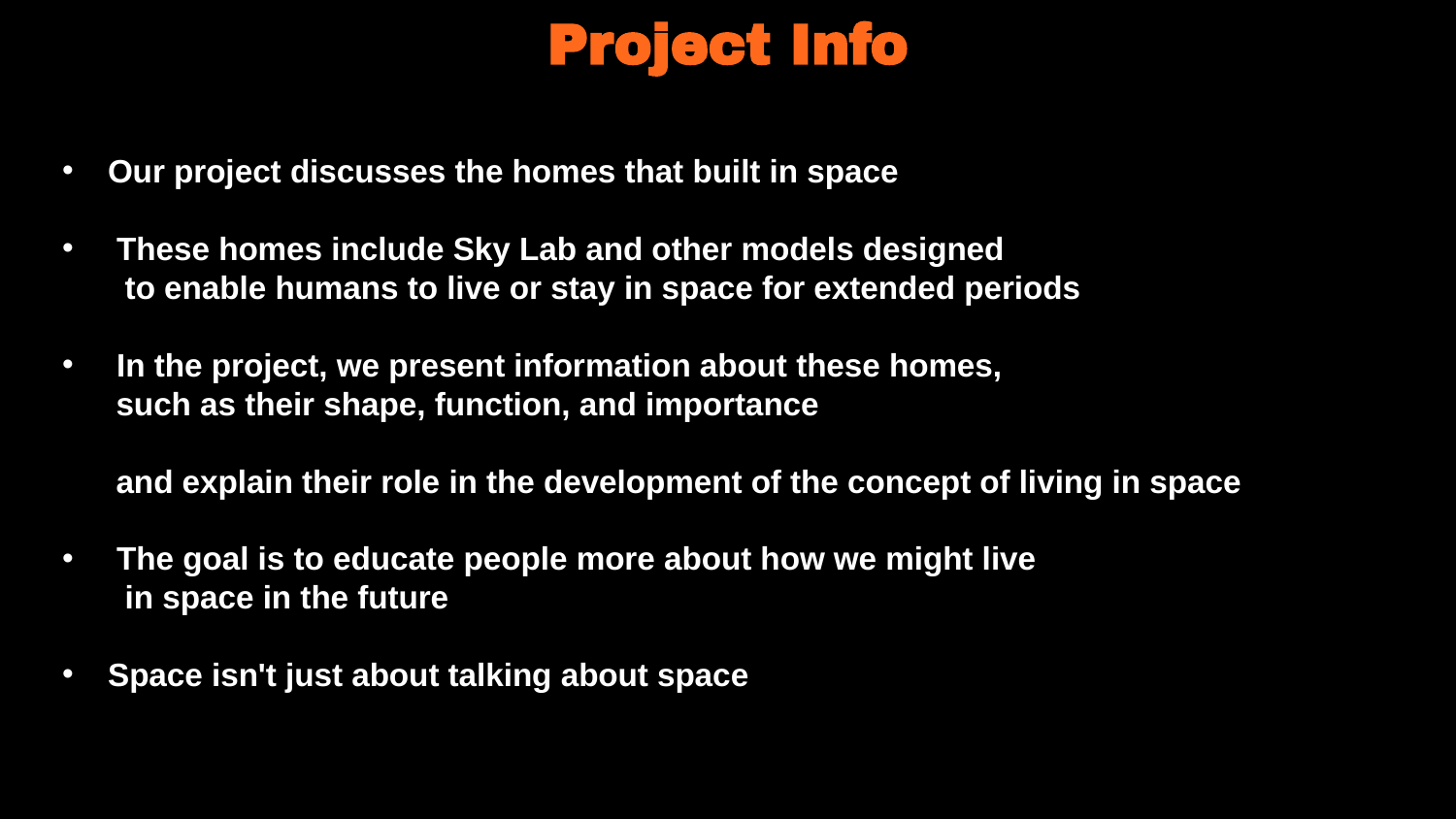

Project Info
Our project discusses the homes that built in space

 These homes include Sky Lab and other models designed
       to enable humans to live or stay in space for extended periods

 In the project, we present information about these homes,
      such as their shape, function, and importance

      and explain their role in the development of the concept of living in space

 The goal is to educate people more about how we might live
       in space in the future

Space isn't just about talking about space